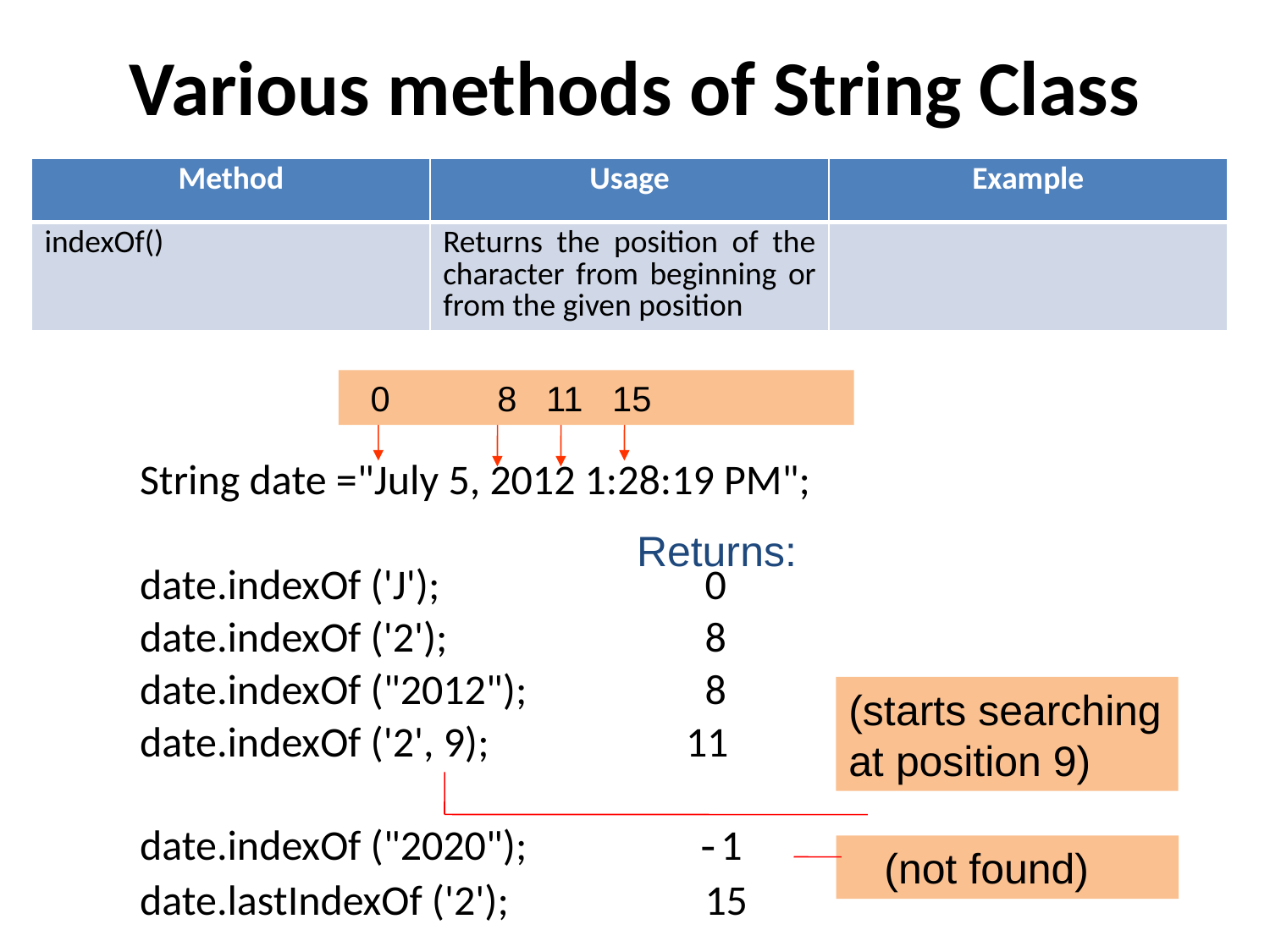

# Various methods of String Class
| Method | Usage | Example |
| --- | --- | --- |
| indexOf() | Returns the position of the character from beginning or from the given position |  |
  0           8   11   15

String date ="July 5, 2012 1:28:19 PM";

date.indexOf ('J');		      0
date.indexOf ('2');		      8
date.indexOf ("2012");	      8
date.indexOf ('2', 9);		    11

date.indexOf ("2020");	     -1
date.lastIndexOf ('2');	    	      15
Returns:
(starts searching at position 9)

   (not found)